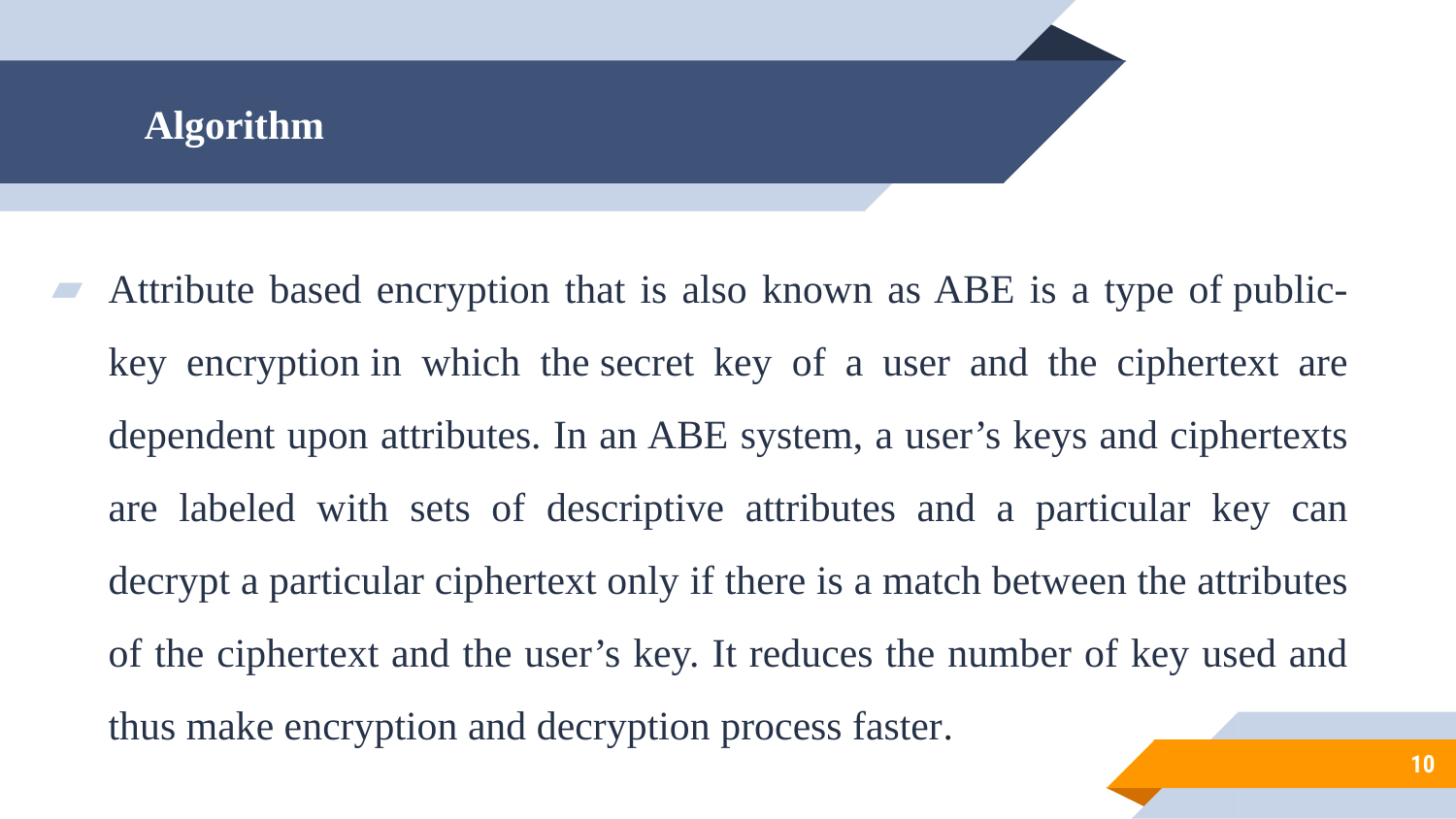

# Algorithm
Attribute based encryption that is also known as ABE is a type of public-key encryption in which the secret key of a user and the ciphertext are dependent upon attributes. In an ABE system, a user’s keys and ciphertexts are labeled with sets of descriptive attributes and a particular key can decrypt a particular ciphertext only if there is a match between the attributes of the ciphertext and the user’s key. It reduces the number of key used and thus make encryption and decryption process faster.
10